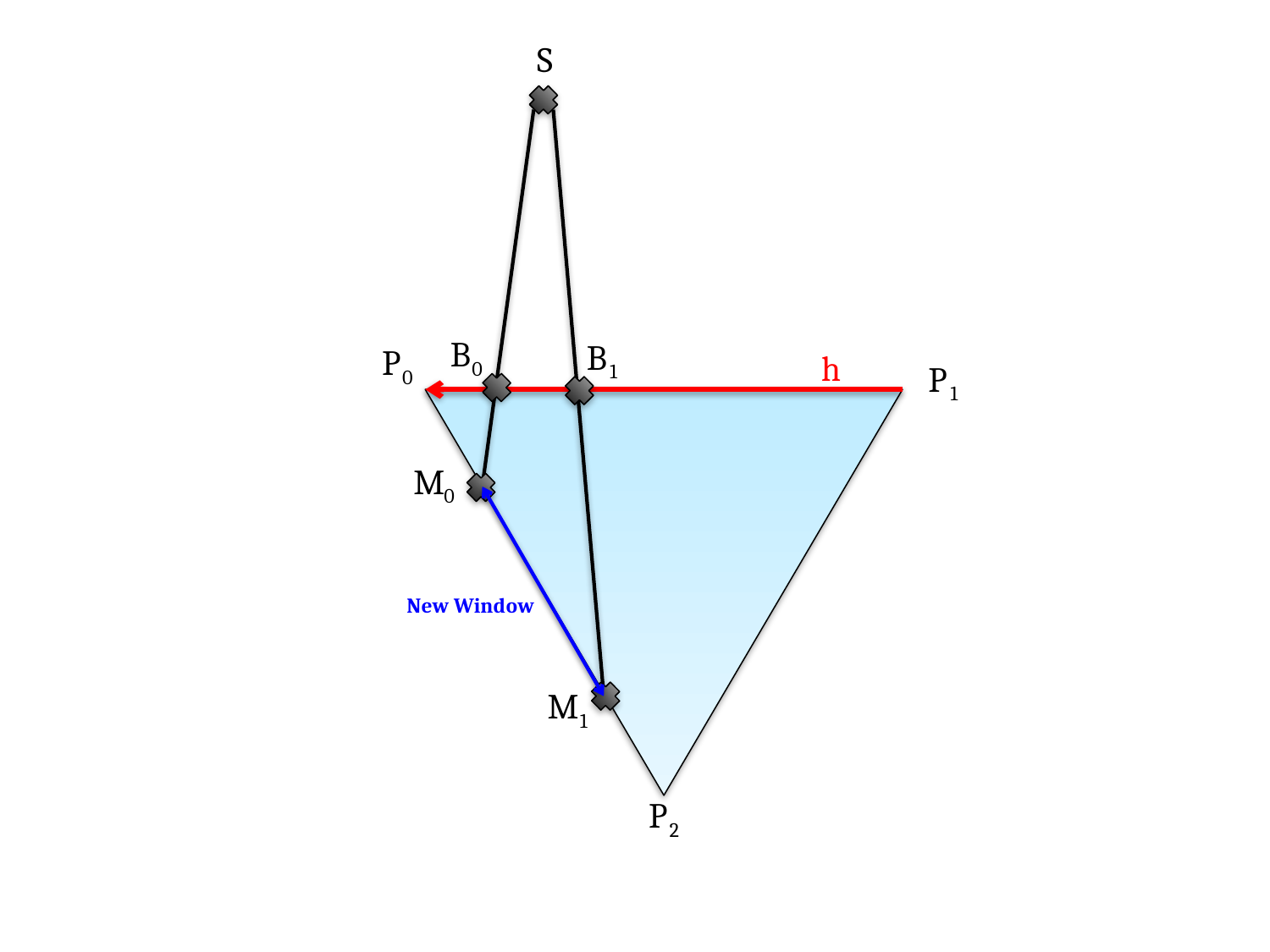

S

B0
B1
P0
h
P1

M0

New Window
M1

P2